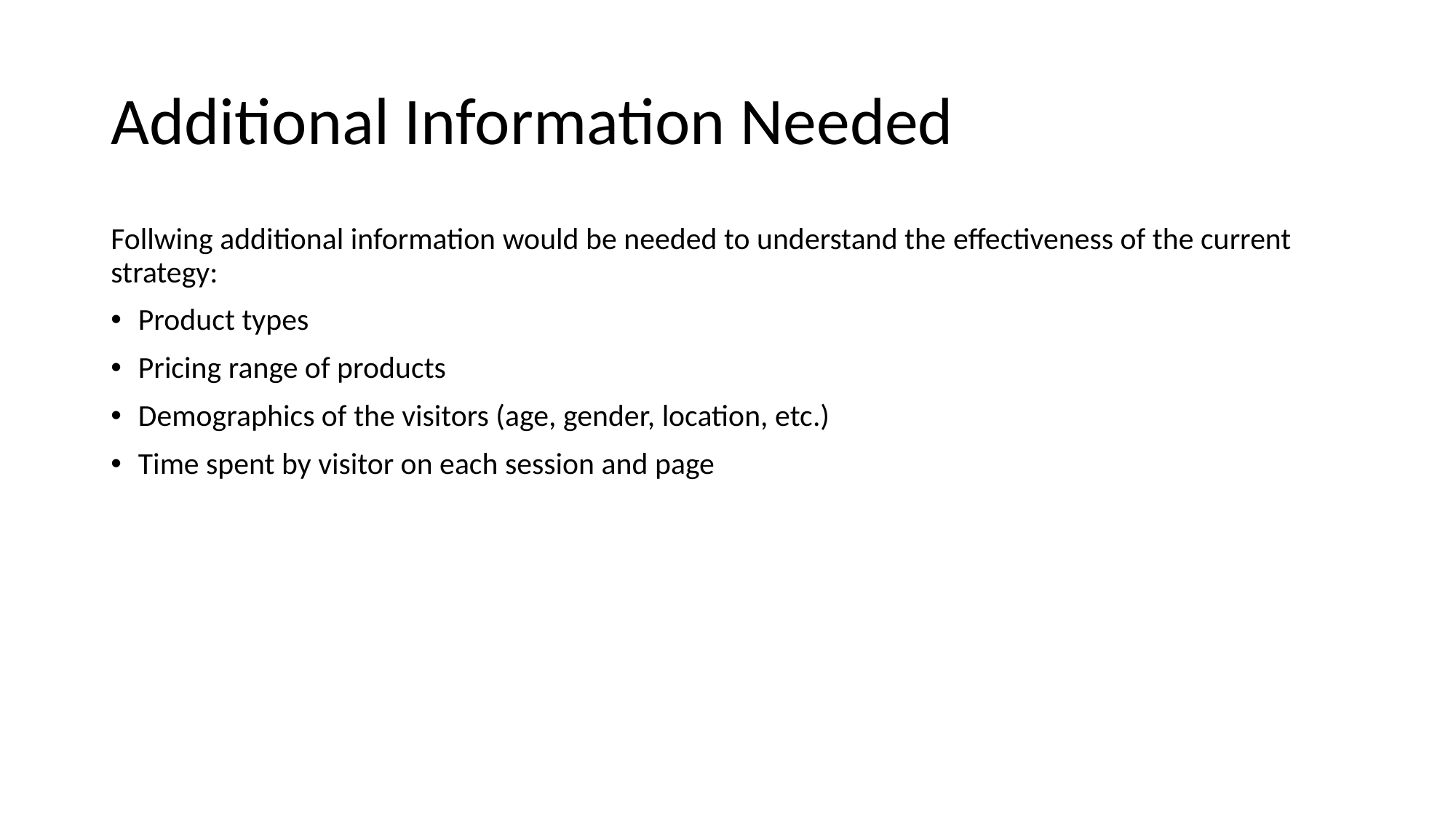

# Additional Information Needed
Follwing additional information would be needed to understand the effectiveness of the current strategy:
Product types
Pricing range of products
Demographics of the visitors (age, gender, location, etc.)
Time spent by visitor on each session and page